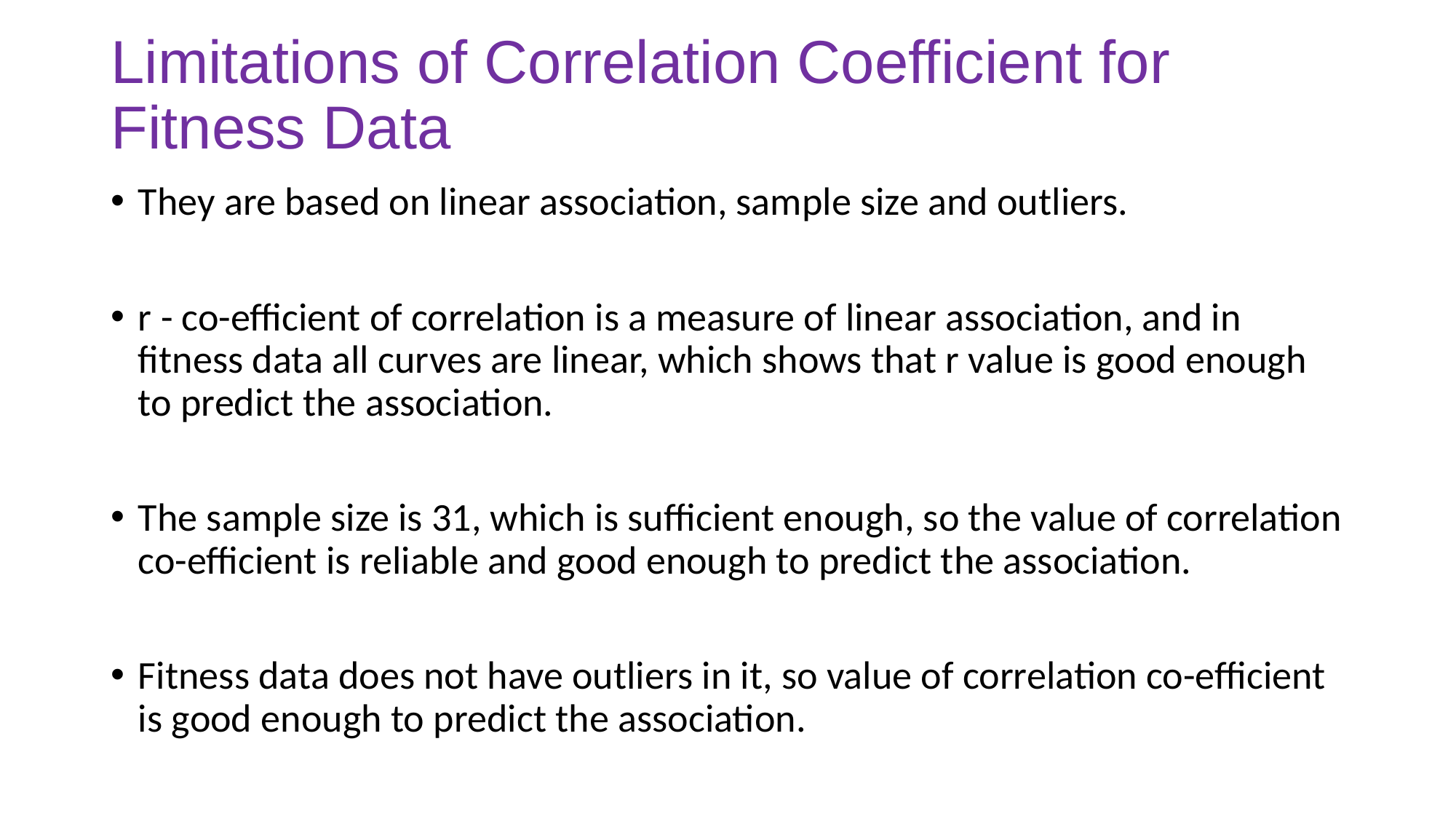

# Limitations of Correlation Coefficient for Fitness Data
They are based on linear association, sample size and outliers.

r - co-efficient of correlation is a measure of linear association, and in fitness data all curves are linear, which shows that r value is good enough to predict the association.

The sample size is 31, which is sufficient enough, so the value of correlation co-efficient is reliable and good enough to predict the association.

Fitness data does not have outliers in it, so value of correlation co-efficient is good enough to predict the association.